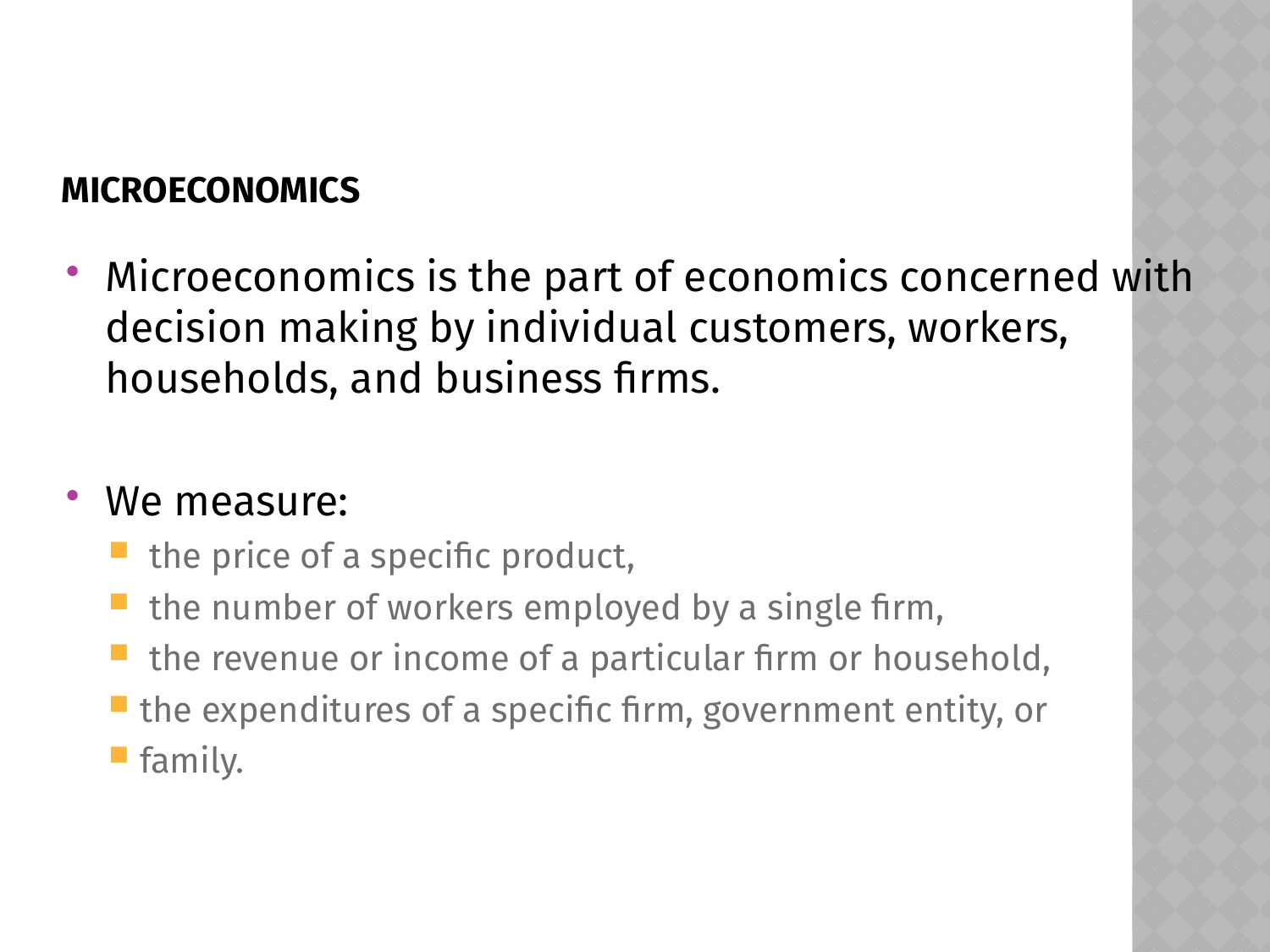

# Microeconomics
Microeconomics is the part of economics concerned with decision making by individual customers, workers, households, and business firms.

We measure:
 the price of a specific product,
 the number of workers employed by a single firm,
 the revenue or income of a particular firm or household,
the expenditures of a specific firm, government entity, or
family.